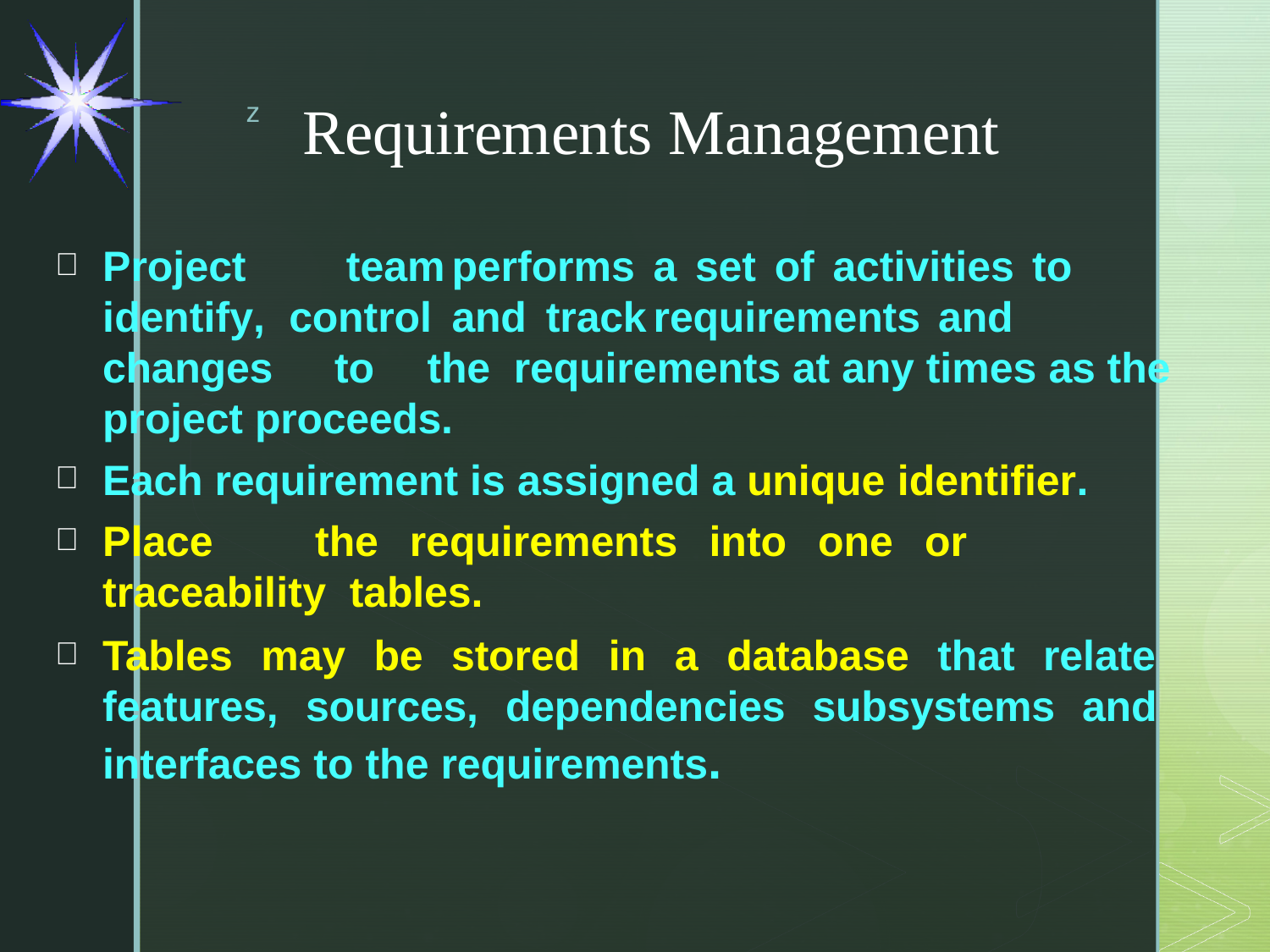

# Requirements Management
Project	 team	performs	a	set	of	activities	to	identify,  control	and	track	requirements and	changes	to	the  requirements at any times as the project proceeds.
Each requirement is assigned a unique identifier.
Place	the	requirements	into	one	or	traceability  tables.
Tables may be stored in a database that relate  features, sources, dependencies subsystems and  interfaces to the requirements.